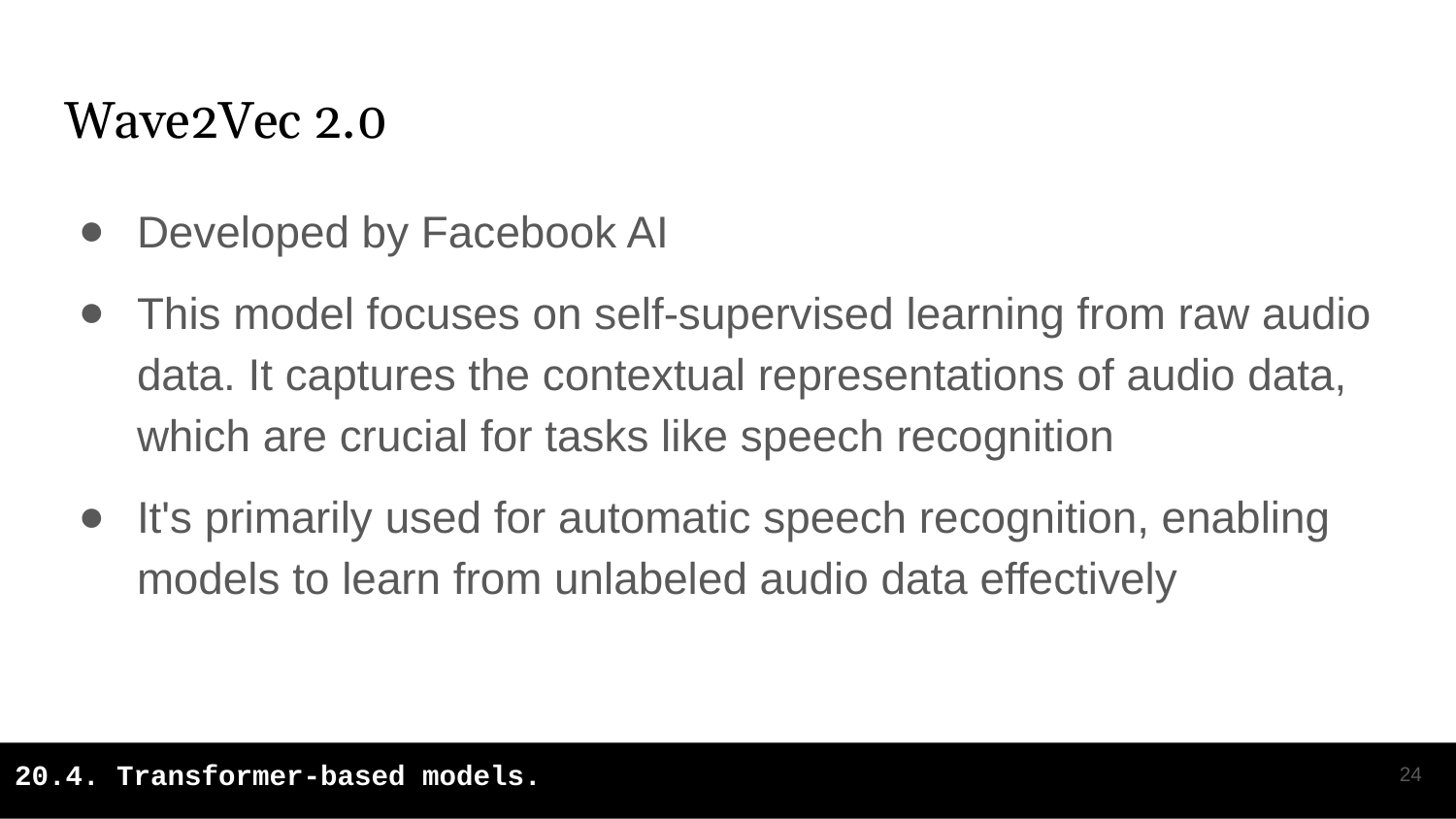

# Wave2Vec 2.0
Developed by Facebook AI
This model focuses on self-supervised learning from raw audio data. It captures the contextual representations of audio data, which are crucial for tasks like speech recognition
It's primarily used for automatic speech recognition, enabling models to learn from unlabeled audio data effectively
24
20.4. Transformer-based models.